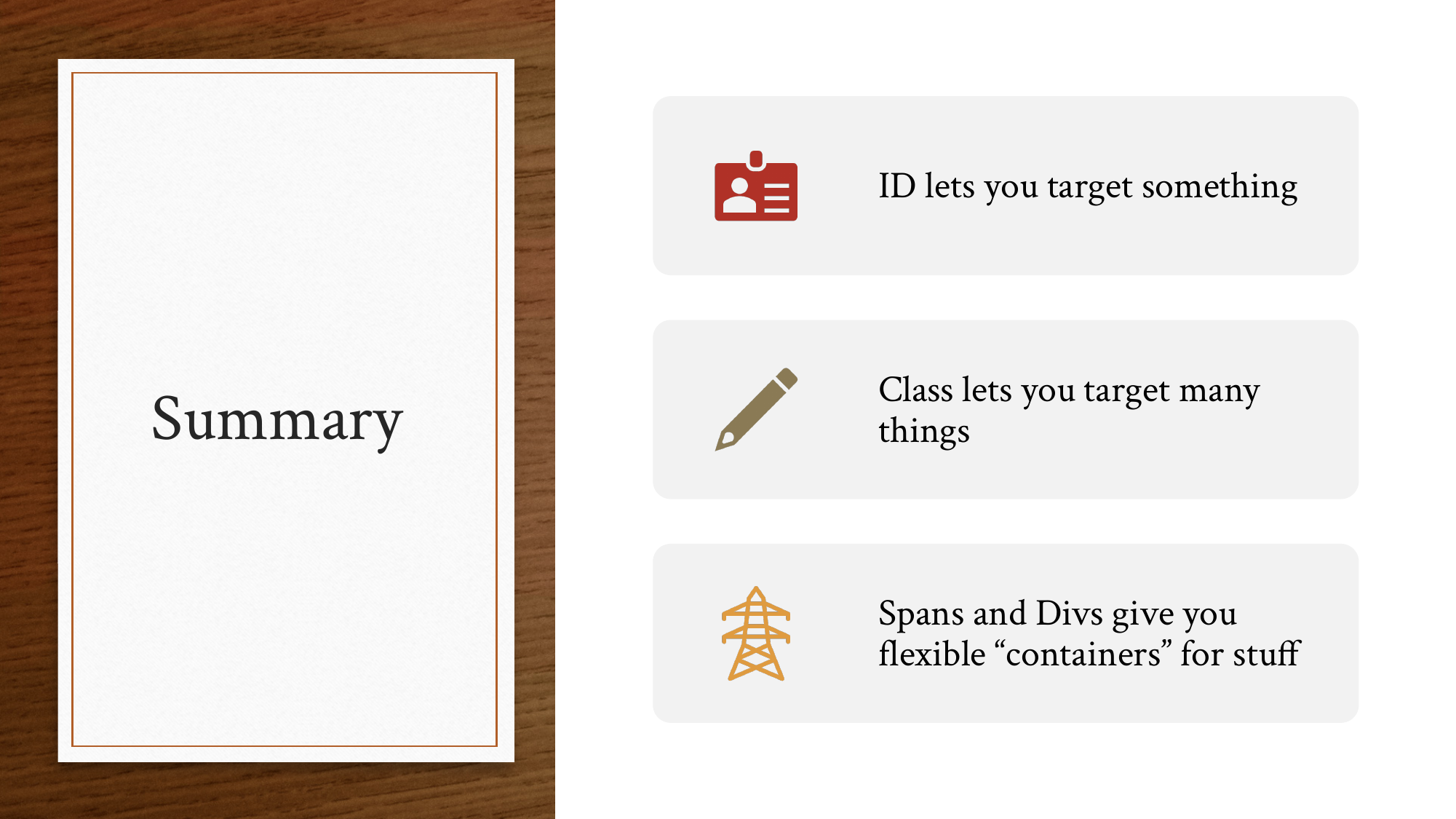

ID lets you target something
Class lets you target many things
Spans and Divs give you flexible “containers” for stuff
# Summary